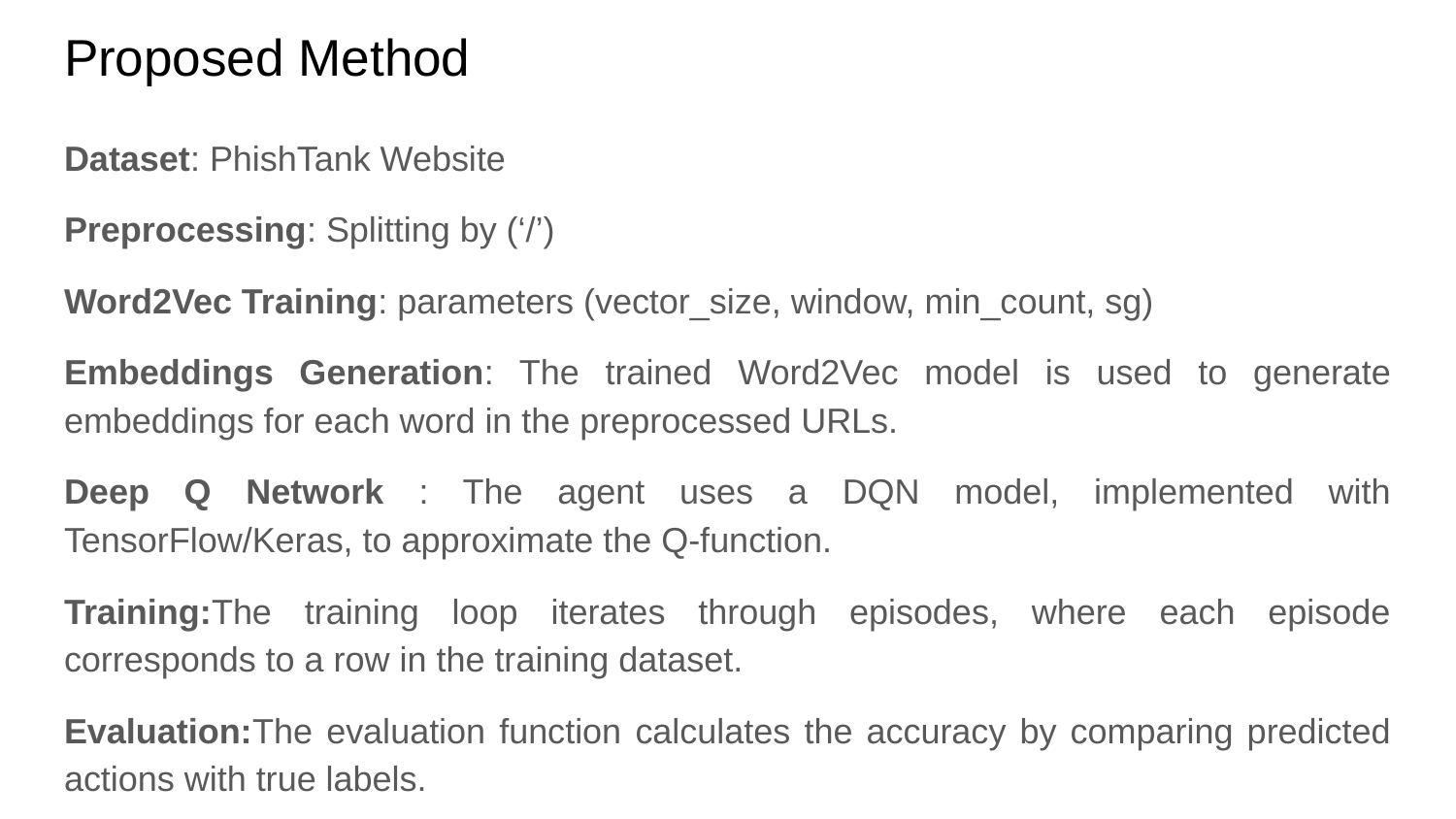

# Proposed Method
Dataset: PhishTank Website
Preprocessing: Splitting by (‘/’)
Word2Vec Training: parameters (vector_size, window, min_count, sg)
Embeddings Generation: The trained Word2Vec model is used to generate embeddings for each word in the preprocessed URLs.
Deep Q Network : The agent uses a DQN model, implemented with TensorFlow/Keras, to approximate the Q-function.
Training:The training loop iterates through episodes, where each episode corresponds to a row in the training dataset.
Evaluation:The evaluation function calculates the accuracy by comparing predicted actions with true labels.